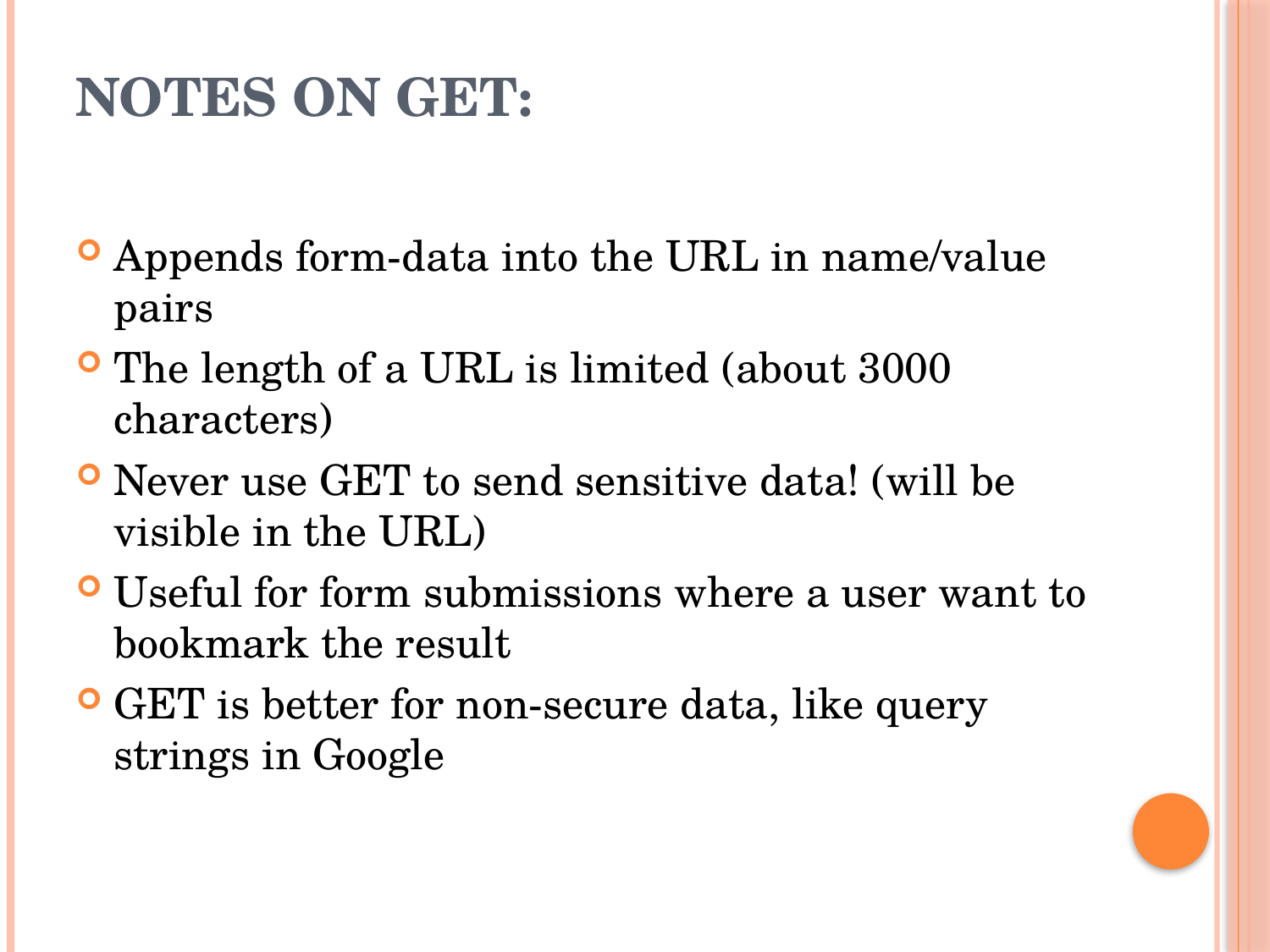

# Notes on GET:
Appends form-data into the URL in name/value pairs
The length of a URL is limited (about 3000 characters)
Never use GET to send sensitive data! (will be visible in the URL)
Useful for form submissions where a user want to bookmark the result
GET is better for non-secure data, like query strings in Google